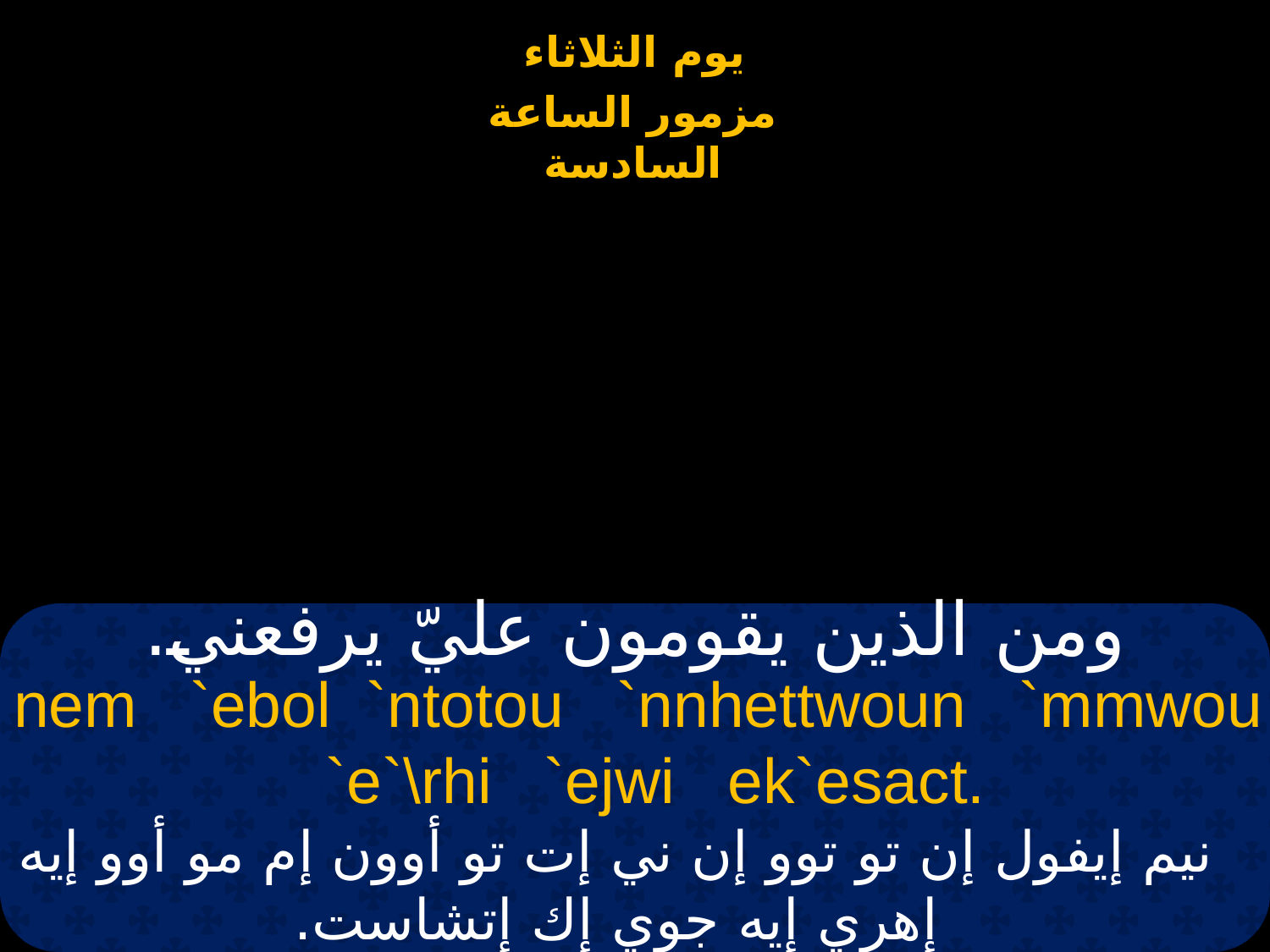

# ومن الذين يقومون عليّ يرفعني.
nem   `ebol  `ntotou   `nnhettwoun   `mmwou   `e`\rhi   `ejwi   ek`esact.
نيم إيفول إن تو توو إن ني إت تو أوون إم مو أوو إيه إهري إيه جوي إك إتشاست.